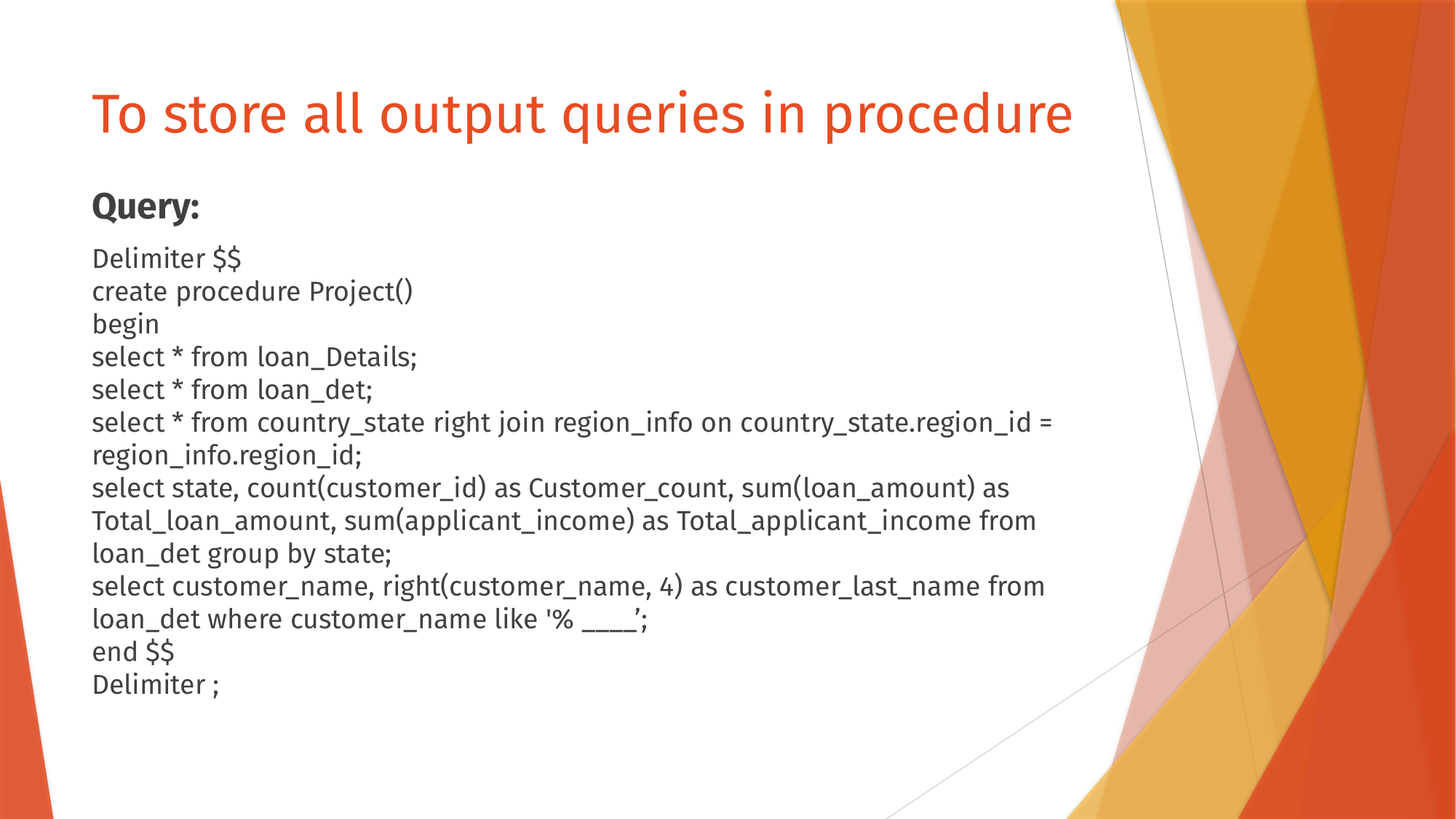

# To store all output queries in procedure
Query:
Delimiter $$
create procedure Project()
begin
select * from loan_Details;
select * from loan_det;
select * from country_state right join region_info on country_state.region_id = region_info.region_id;
select state, count(customer_id) as Customer_count, sum(loan_amount) as Total_loan_amount, sum(applicant_income) as Total_applicant_income from loan_det group by state;
select customer_name, right(customer_name, 4) as customer_last_name from loan_det where customer_name like '% ____’;
end $$
Delimiter ;